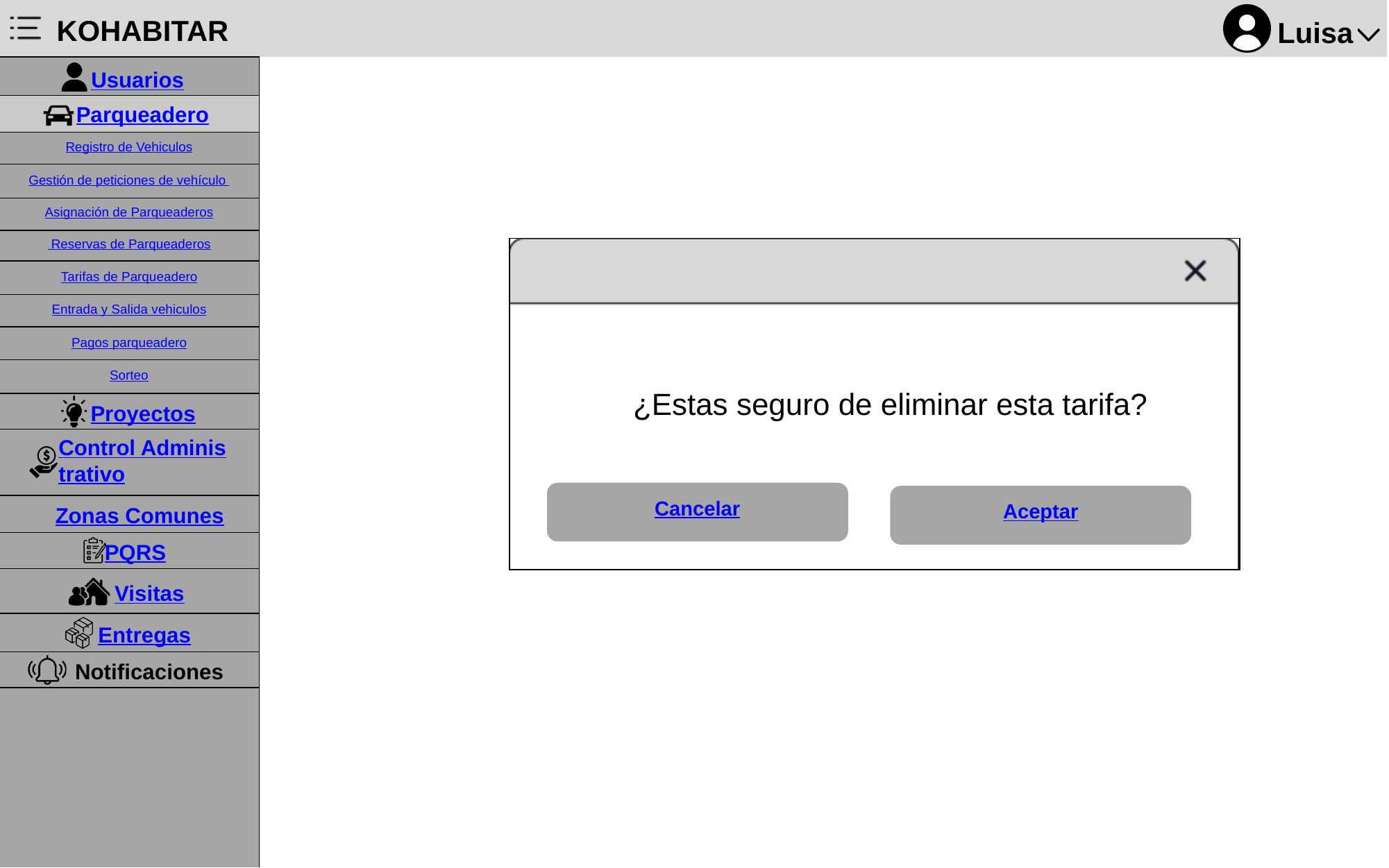

KOHABITAR
Luisa

Usuarios

Parqueadero

Registro de Vehiculos

Gestión de peticiones de vehículo

Asignación de Parqueaderos

 Reservas de Parqueaderos

¿Estas seguro de eliminar esta tarifa?

Cancelar

Aceptar

Tarifas de Parqueadero

Entrada y Salida vehiculos

Pagos parqueadero

Sorteo

Proyectos

Control Administrativo

Zonas Comunes

PQRS

Visitas

Entregas

Notificaciones